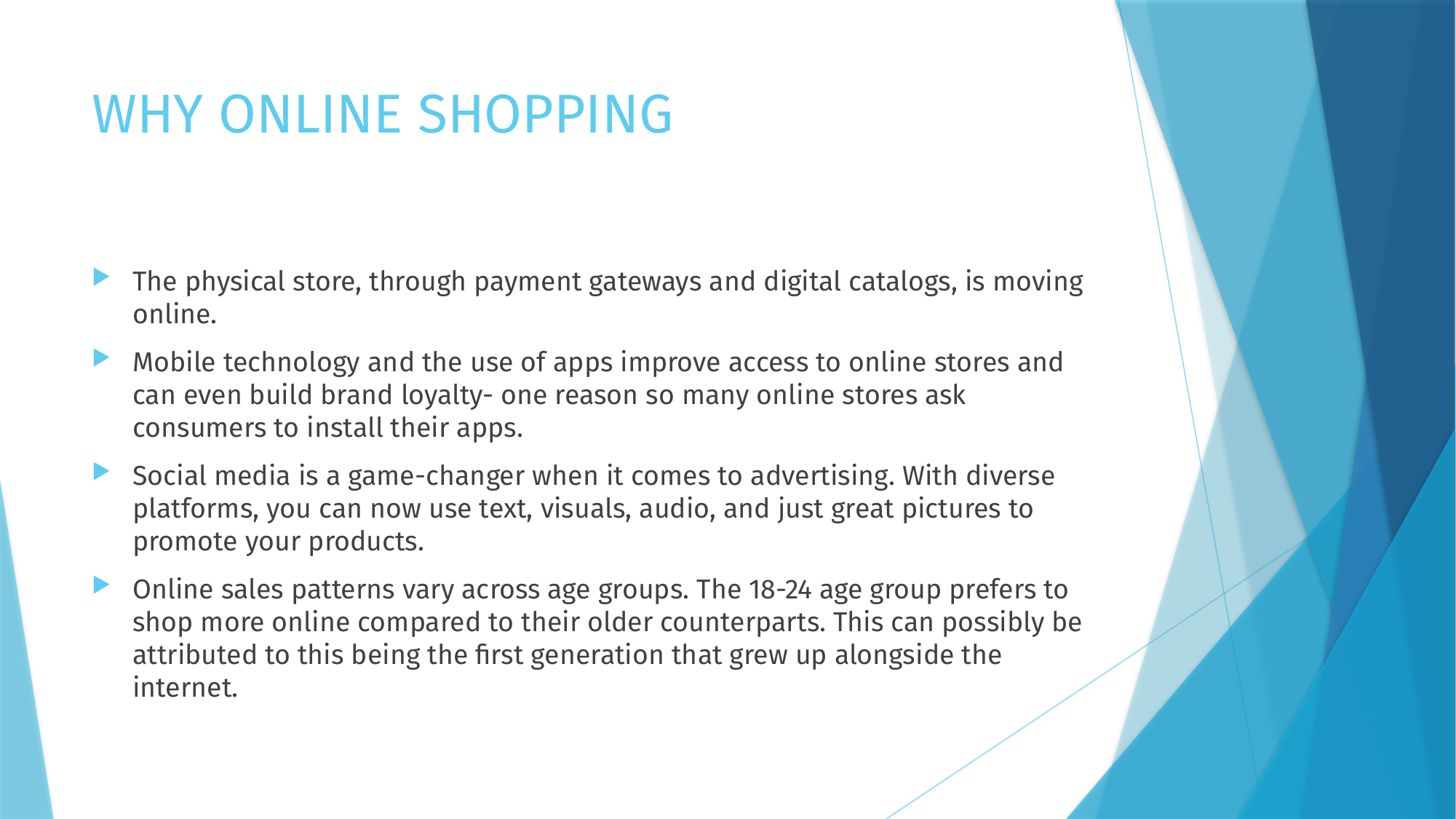

# WHY ONLINE SHOPPING
The physical store, through payment gateways and digital catalogs, is moving online.
Mobile technology and the use of apps improve access to online stores and can even build brand loyalty- one reason so many online stores ask consumers to install their apps.
Social media is a game-changer when it comes to advertising. With diverse platforms, you can now use text, visuals, audio, and just great pictures to promote your products.
Online sales patterns vary across age groups. The 18-24 age group prefers to shop more online compared to their older counterparts. This can possibly be attributed to this being the first generation that grew up alongside the internet.